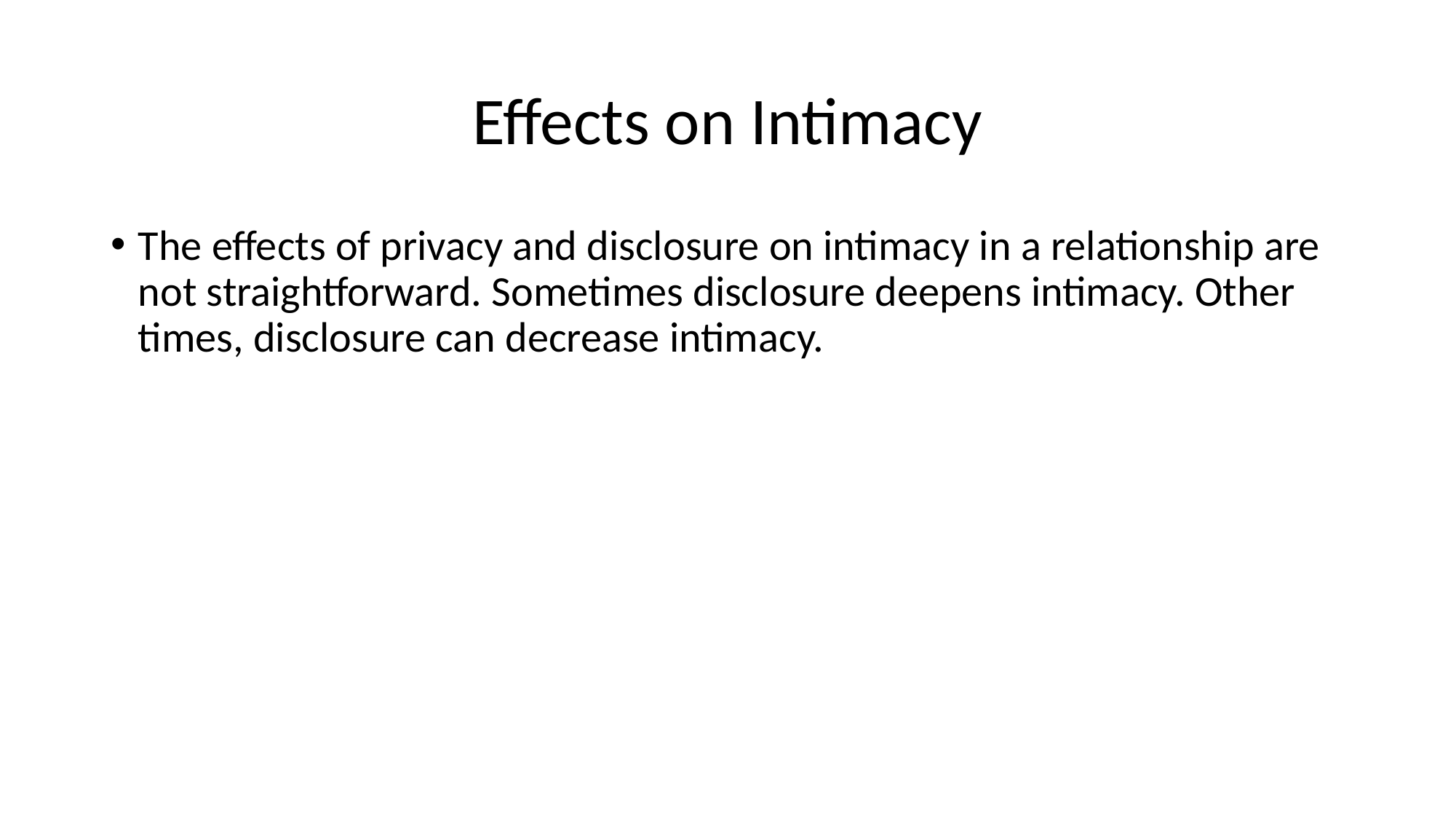

# Effects on Intimacy
The effects of privacy and disclosure on intimacy in a relationship are not straightforward. Sometimes disclosure deepens intimacy. Other times, disclosure can decrease intimacy.